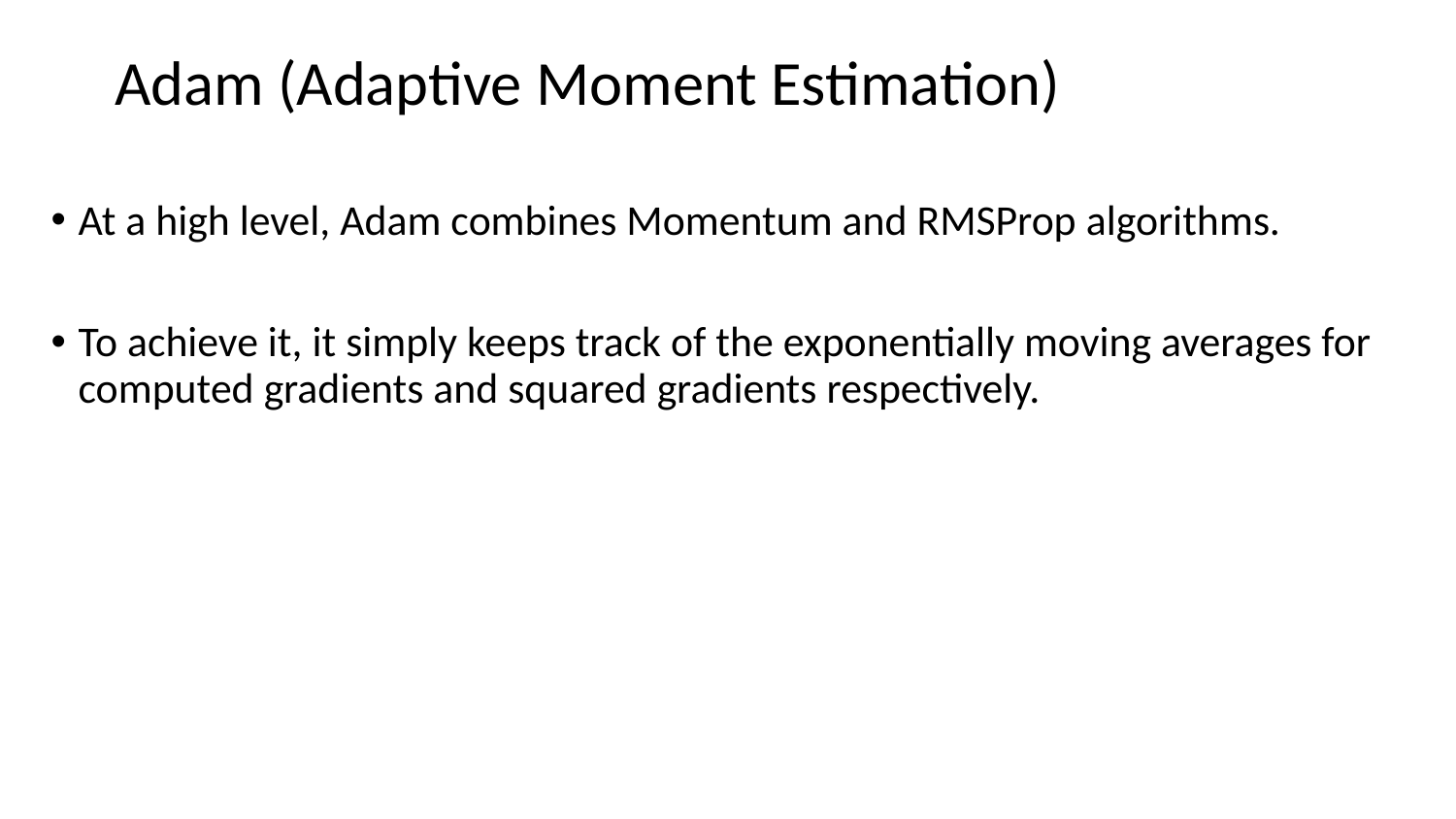

# Adam (Adaptive Moment Estimation)
At a high level, Adam combines Momentum and RMSProp algorithms.

To achieve it, it simply keeps track of the exponentially moving averages for computed gradients and squared gradients respectively.